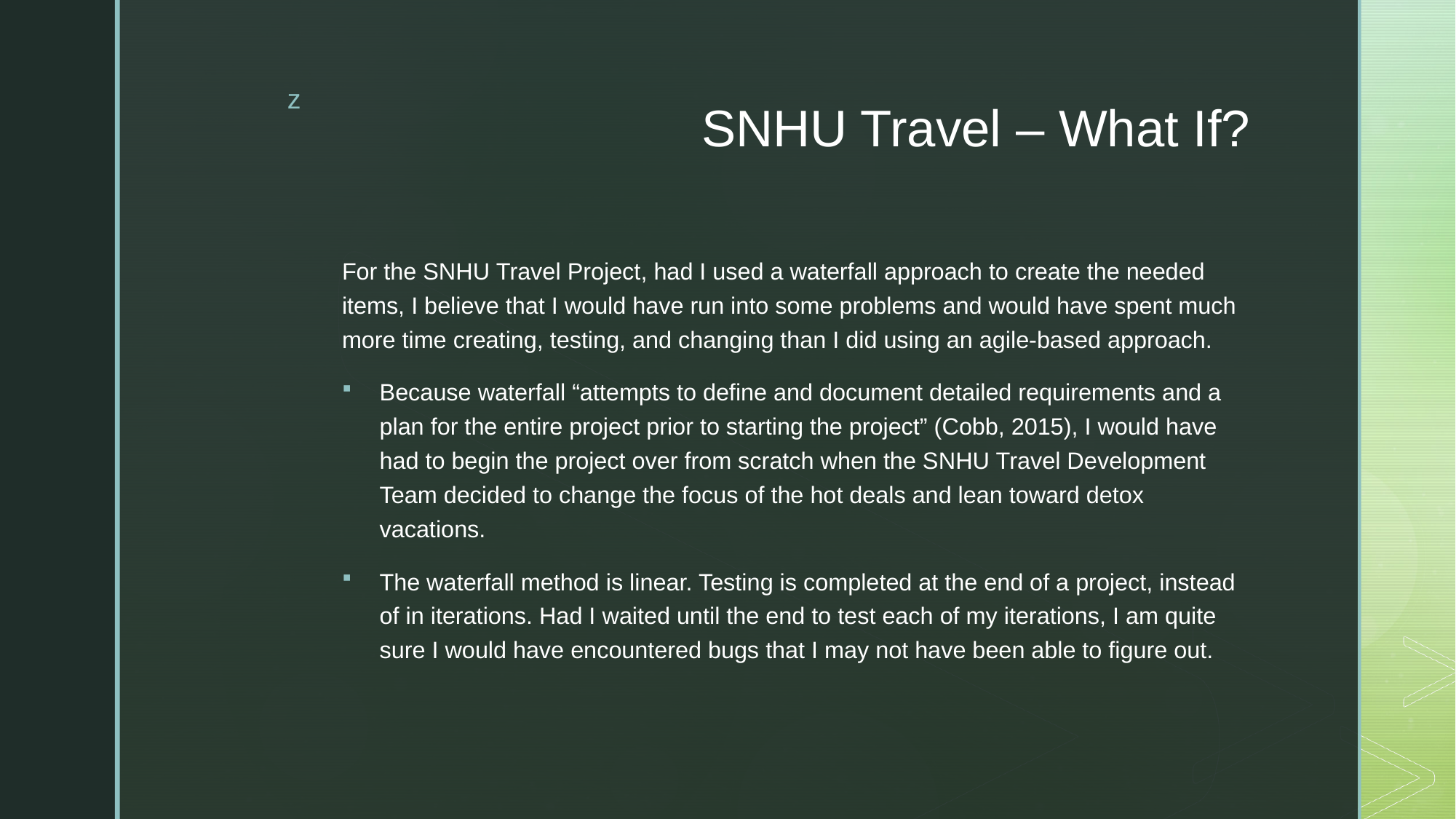

# SNHU Travel – What If?
For the SNHU Travel Project, had I used a waterfall approach to create the needed items, I believe that I would have run into some problems and would have spent much more time creating, testing, and changing than I did using an agile-based approach.
Because waterfall “attempts to define and document detailed requirements and a plan for the entire project prior to starting the project” (Cobb, 2015), I would have had to begin the project over from scratch when the SNHU Travel Development Team decided to change the focus of the hot deals and lean toward detox vacations.
The waterfall method is linear. Testing is completed at the end of a project, instead of in iterations. Had I waited until the end to test each of my iterations, I am quite sure I would have encountered bugs that I may not have been able to figure out.